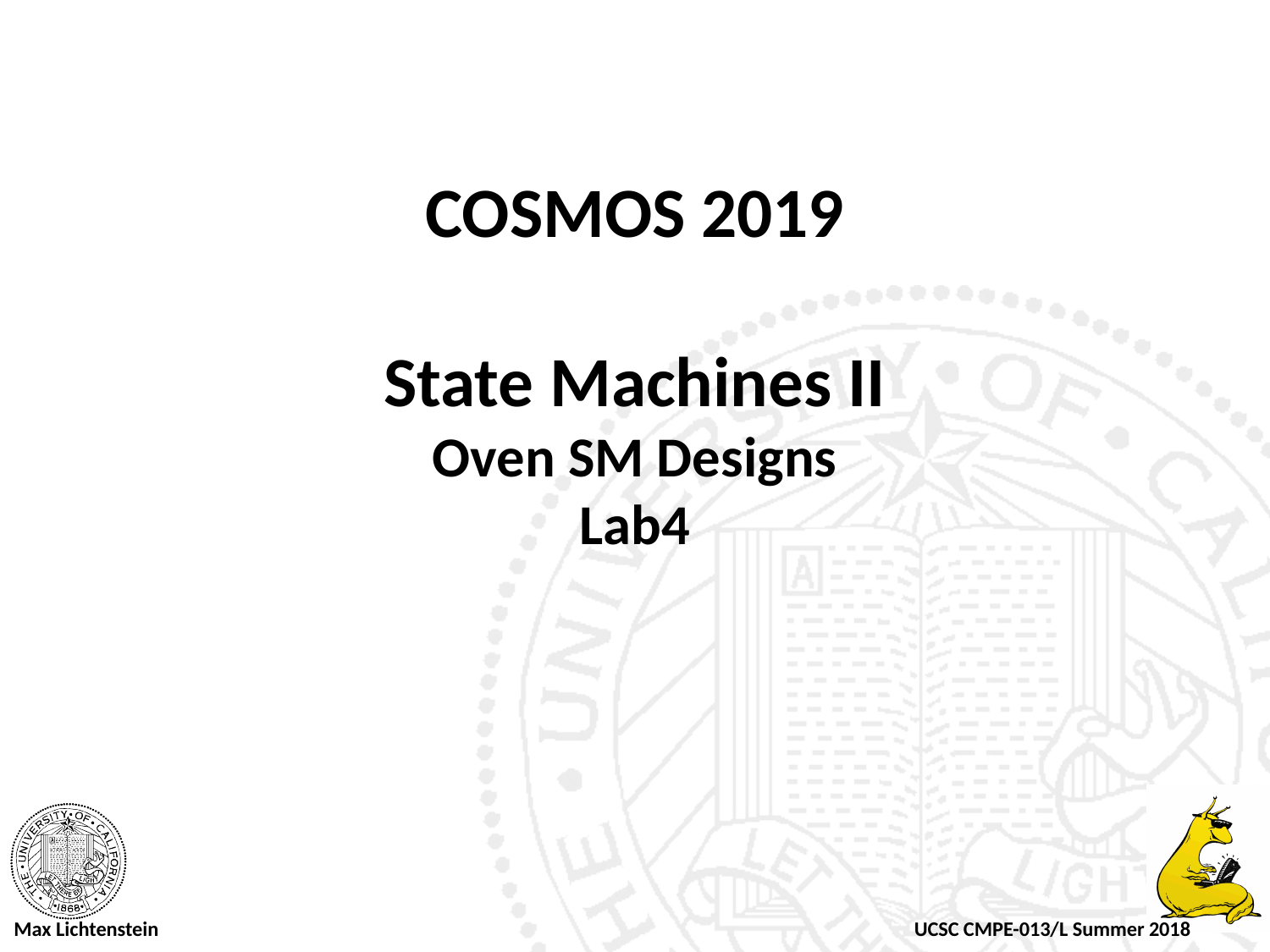

# COSMOS 2019 State Machines II Oven SM Designs Lab4